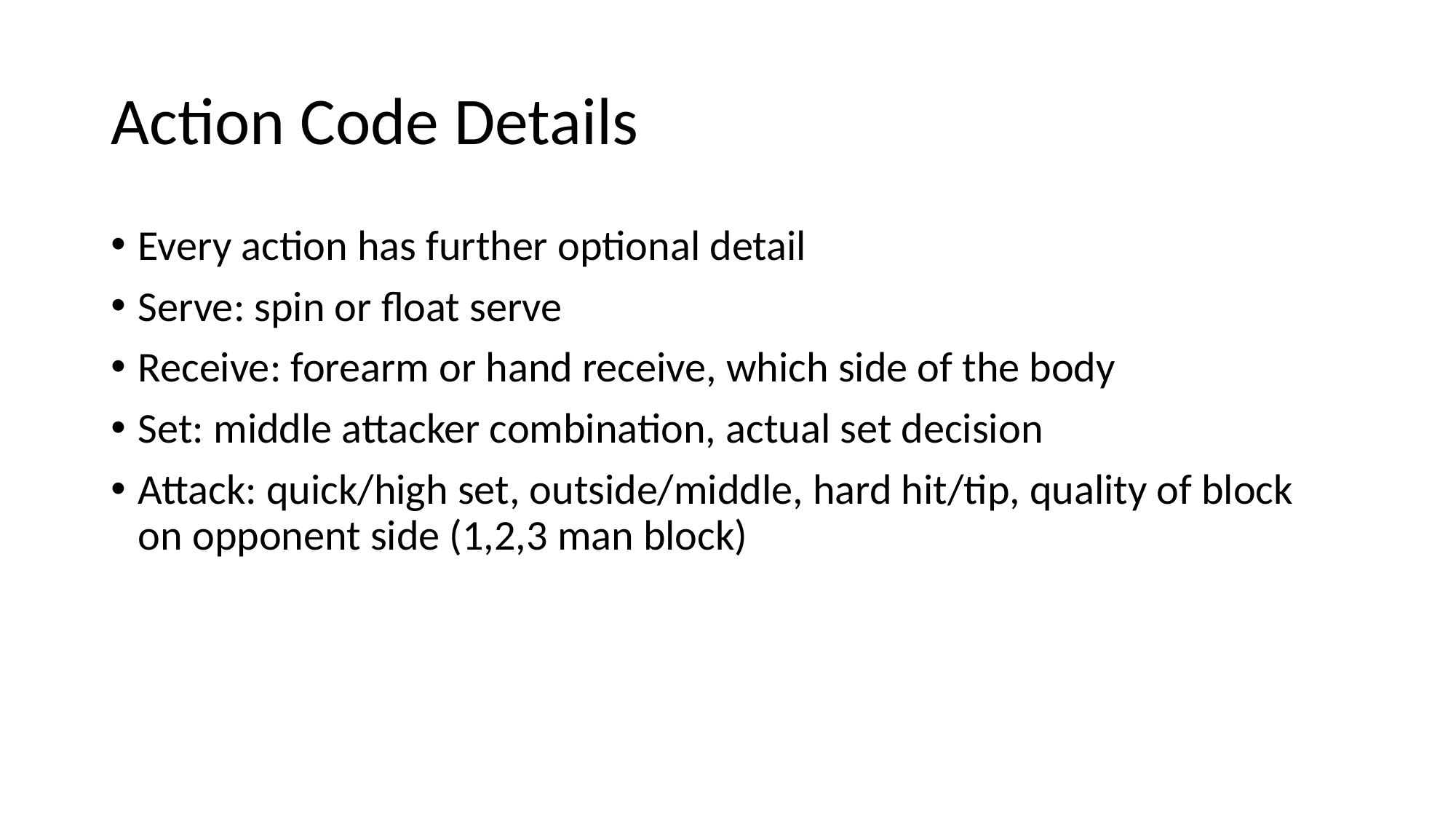

# Action Code Details
Every action has further optional detail
Serve: spin or float serve
Receive: forearm or hand receive, which side of the body
Set: middle attacker combination, actual set decision
Attack: quick/high set, outside/middle, hard hit/tip, quality of block on opponent side (1,2,3 man block)